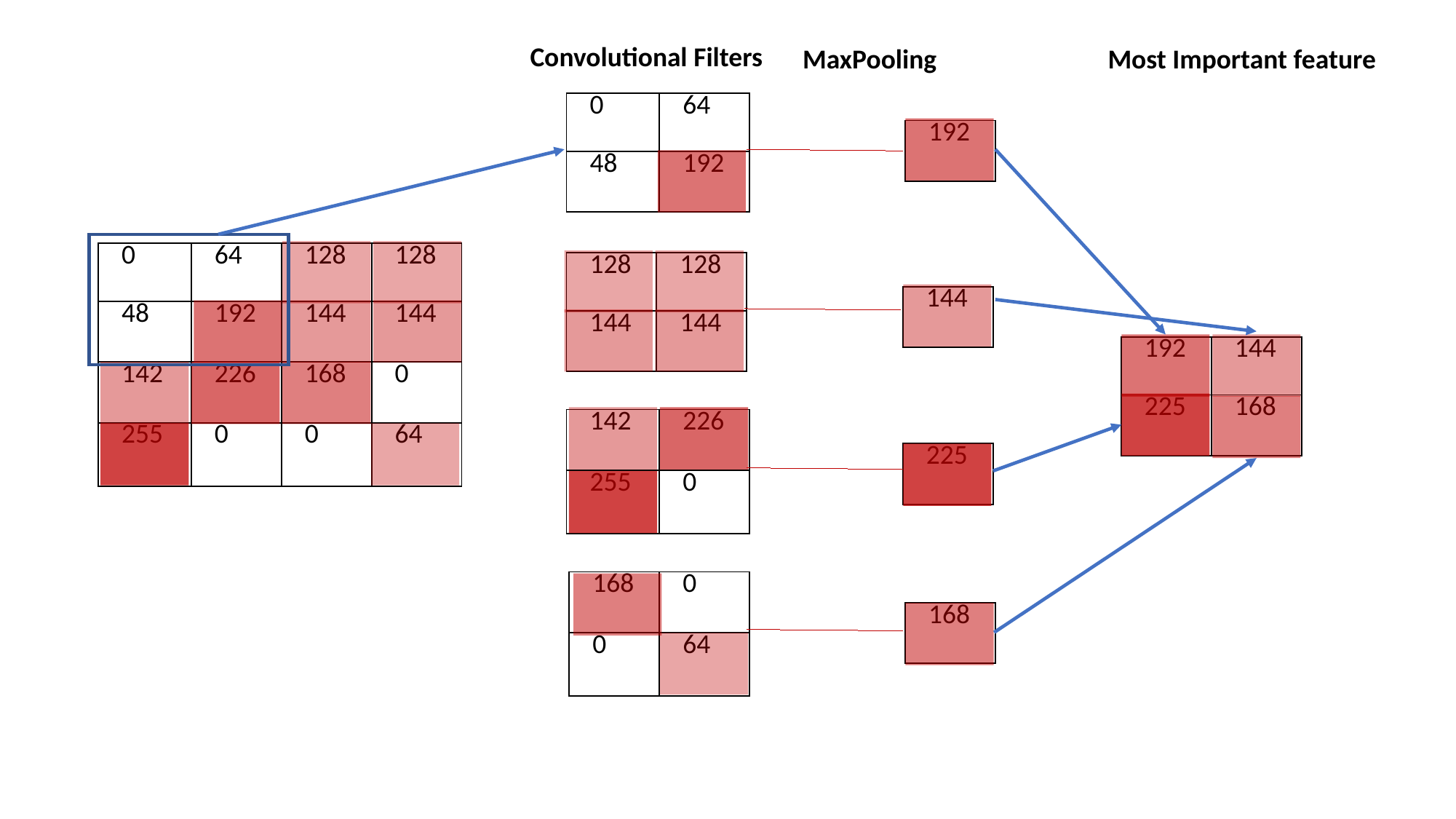

Convolutional Filters
MaxPooling
Most Important feature
| 0 | 64 |
| --- | --- |
| 48 | 192 |

| 192 |
| --- |

| 0 | 64 | 128 | 128 |
| --- | --- | --- | --- |
| 48 | 192 | 144 | 144 |
| 142 | 226 | 168 | 0 |
| 255 | 0 | 0 | 64 |

| 128 | 128 |
| --- | --- |
| 144 | 144 |

| 144 |
| --- |

| 192 | 144 |
| --- | --- |
| 225 | 168 |

| 142 | 226 |
| --- | --- |
| 255 | 0 |

| 225 |
| --- |

| 168 | 0 |
| --- | --- |
| 0 | 64 |

| 168 |
| --- |